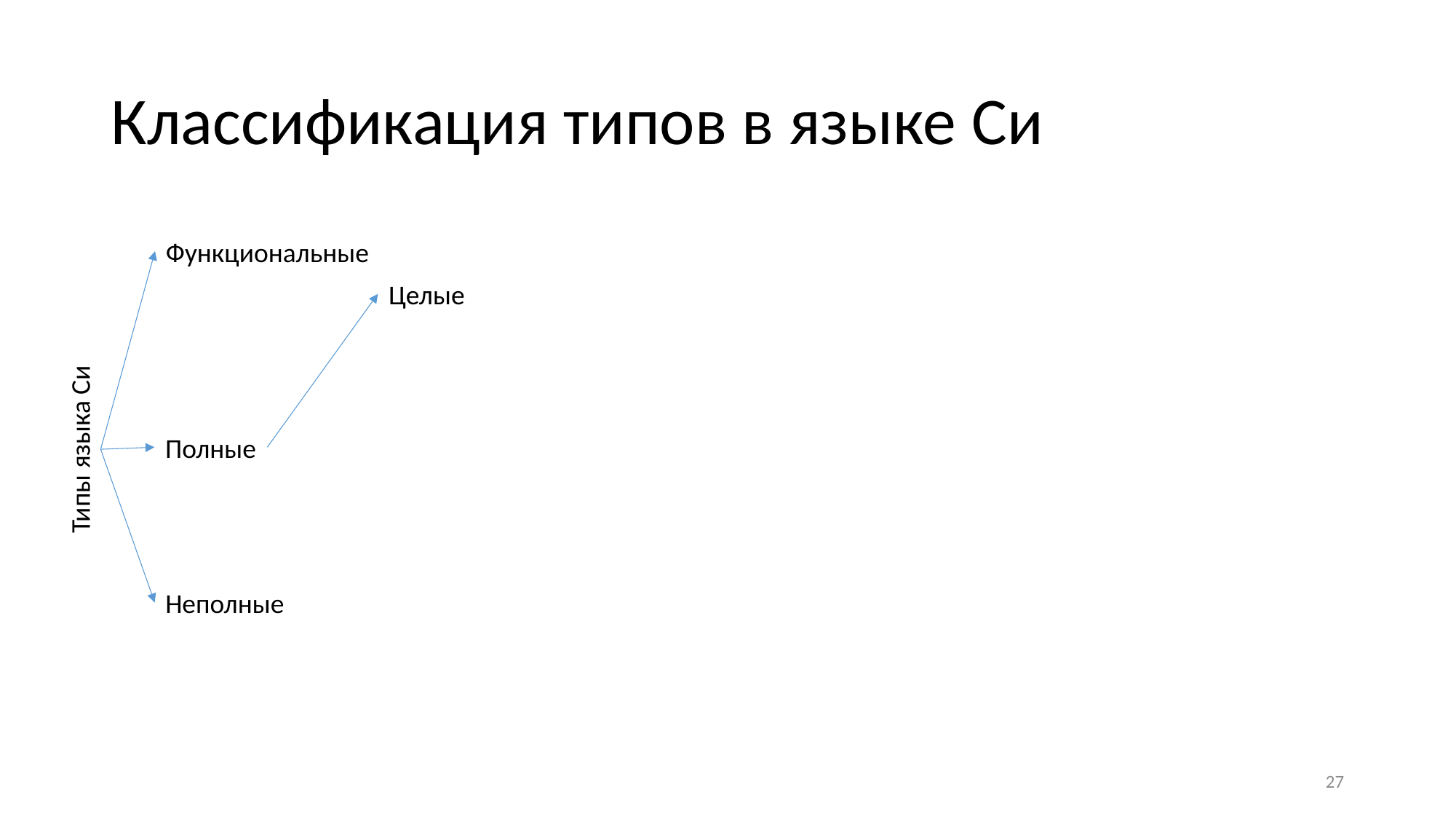

# Классификация типов в языке Си
Функциональные
Целые
Полные
Типы языка Си
Неполные
27